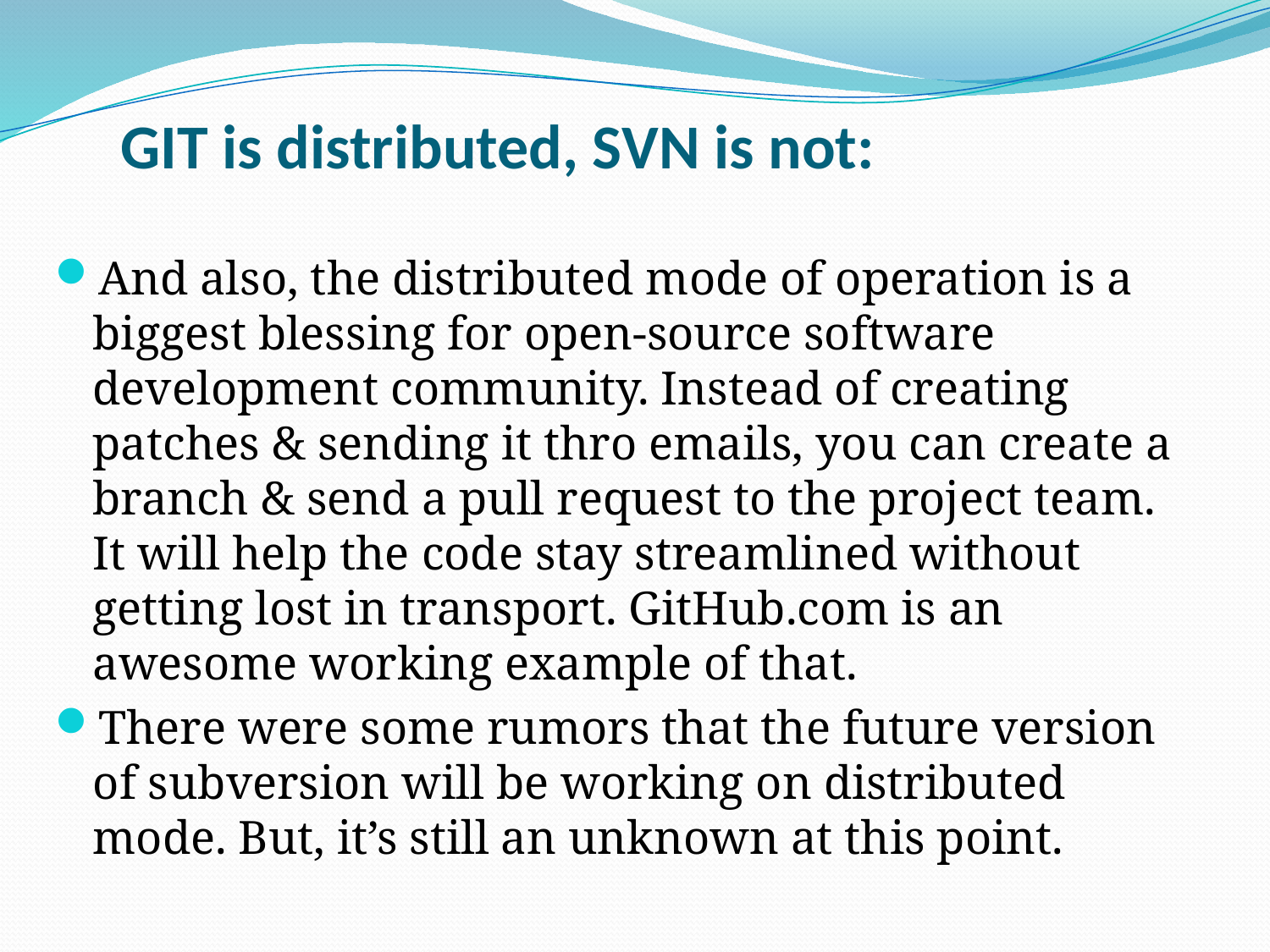

# GIT is distributed, SVN is not:
And also, the distributed mode of operation is a biggest blessing for open-source software development community. Instead of creating patches & sending it thro emails, you can create a branch & send a pull request to the project team. It will help the code stay streamlined without getting lost in transport. GitHub.com is an awesome working example of that.
There were some rumors that the future version of subversion will be working on distributed mode. But, it’s still an unknown at this point.